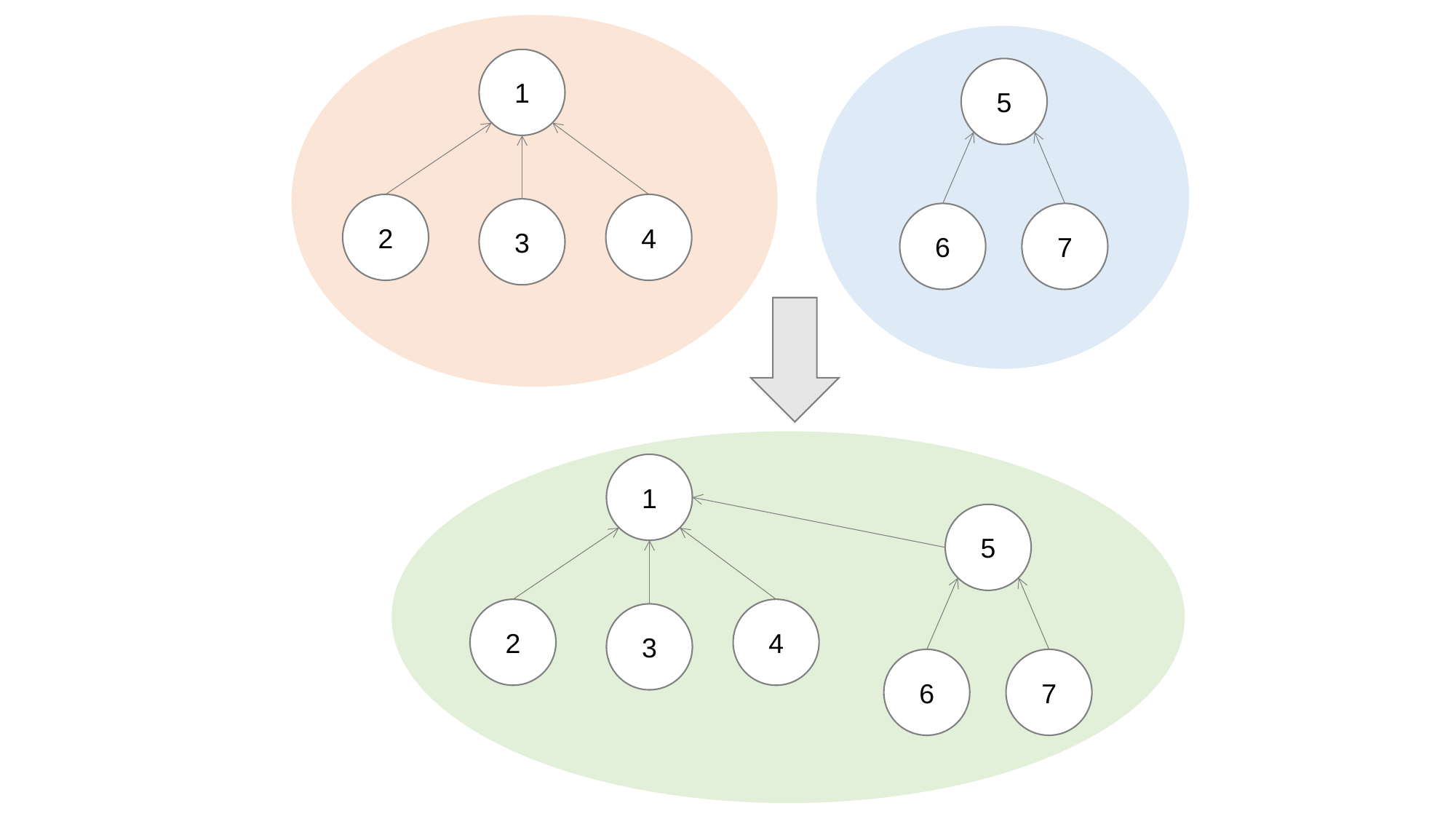

1
5
2
4
3
6
7

1
5
2
4
3
6
7